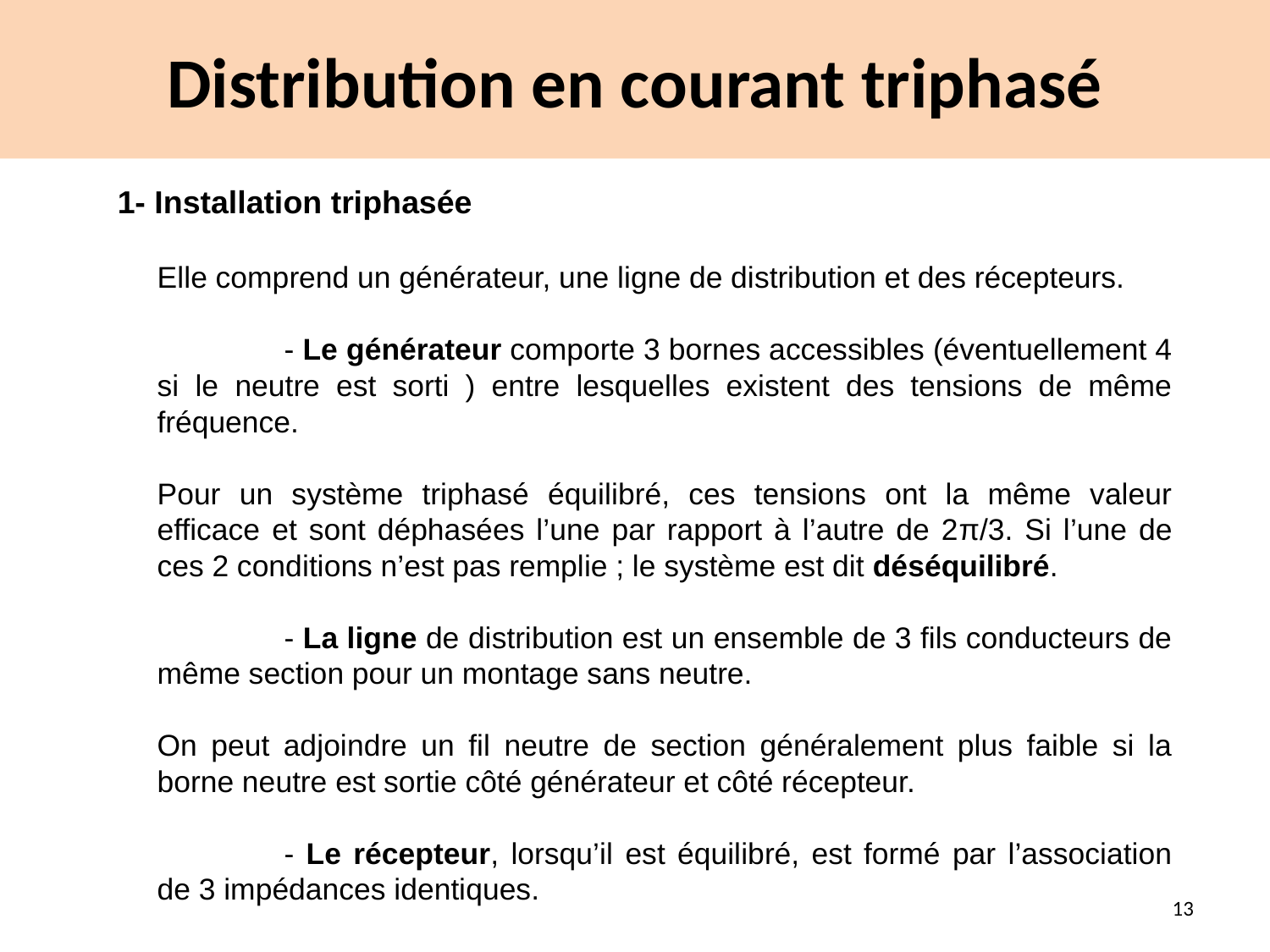

# Distribution en courant triphasé
1- Installation triphasée

Elle comprend un générateur, une ligne de distribution et des récepteurs.

	- Le générateur comporte 3 bornes accessibles (éventuellement 4 si le neutre est sorti ) entre lesquelles existent des tensions de même fréquence.

Pour un système triphasé équilibré, ces tensions ont la même valeur efficace et sont déphasées l’une par rapport à l’autre de 2π/3. Si l’une de ces 2 conditions n’est pas remplie ; le système est dit déséquilibré.

	- La ligne de distribution est un ensemble de 3 fils conducteurs de même section pour un montage sans neutre.

On peut adjoindre un fil neutre de section généralement plus faible si la borne neutre est sortie côté générateur et côté récepteur.

	- Le récepteur, lorsqu’il est équilibré, est formé par l’association de 3 impédances identiques.
13